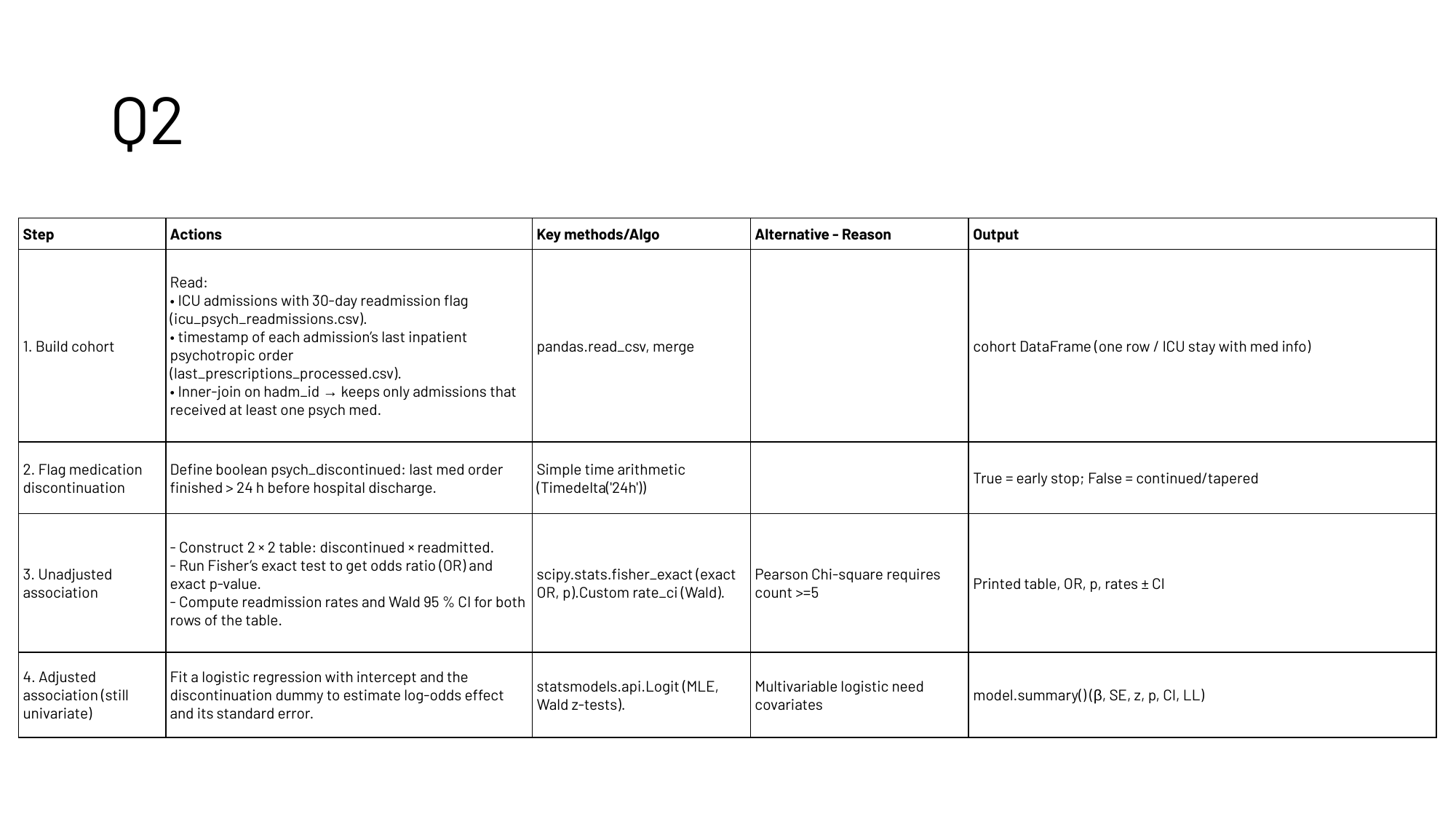

# Q2
| Step | Actions | Key methods/Algo | Alternative - Reason | Output |
| --- | --- | --- | --- | --- |
| 1. Build cohort | Read: • ICU admissions with 30-day readmission flag (icu\_psych\_readmissions.csv). • timestamp of each admission’s last inpatient psychotropic order (last\_prescriptions\_processed.csv). • Inner-join on hadm\_id → keeps only admissions that received at least one psych med. | pandas.read\_csv, merge |  | cohort DataFrame (one row / ICU stay with med info) |
| 2. Flag medication discontinuation | Define boolean psych\_discontinued: last med order finished > 24 h before hospital discharge. | Simple time arithmetic (Timedelta('24h')) |  | True = early stop; False = continued/tapered |
| 3. Unadjusted association | - Construct 2 × 2 table: discontinued × readmitted. - Run Fisher’s exact test to get odds ratio (OR) and exact p-value. - Compute readmission rates and Wald 95 % CI for both rows of the table. | scipy.stats.fisher\_exact (exact OR, p).Custom rate\_ci (Wald). | Pearson Chi-square requires count >=5 | Printed table, OR, p, rates ± CI |
| 4. Adjusted association (still univariate) | Fit a logistic regression with intercept and the discontinuation dummy to estimate log-odds effect and its standard error. | statsmodels.api.Logit (MLE, Wald z-tests). | Multivariable logistic need covariates | model.summary() (β, SE, z, p, CI, LL) |